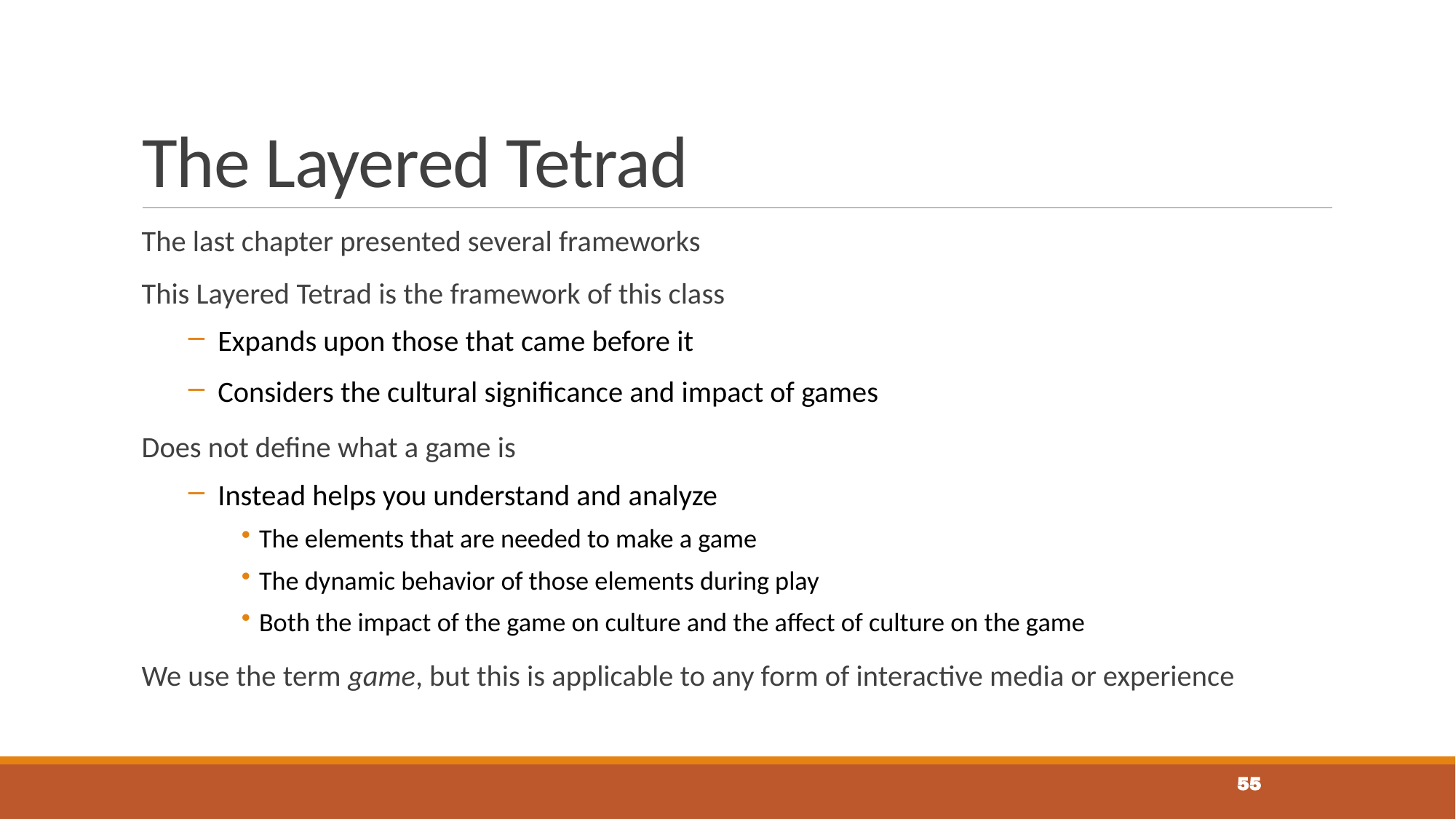

# The Layered Tetrad
The last chapter presented several frameworks
This Layered Tetrad is the framework of this class
Expands upon those that came before it
Considers the cultural significance and impact of games
Does not define what a game is
Instead helps you understand and analyze
The elements that are needed to make a game
The dynamic behavior of those elements during play
Both the impact of the game on culture and the affect of culture on the game
We use the term game, but this is applicable to any form of interactive media or experience
55